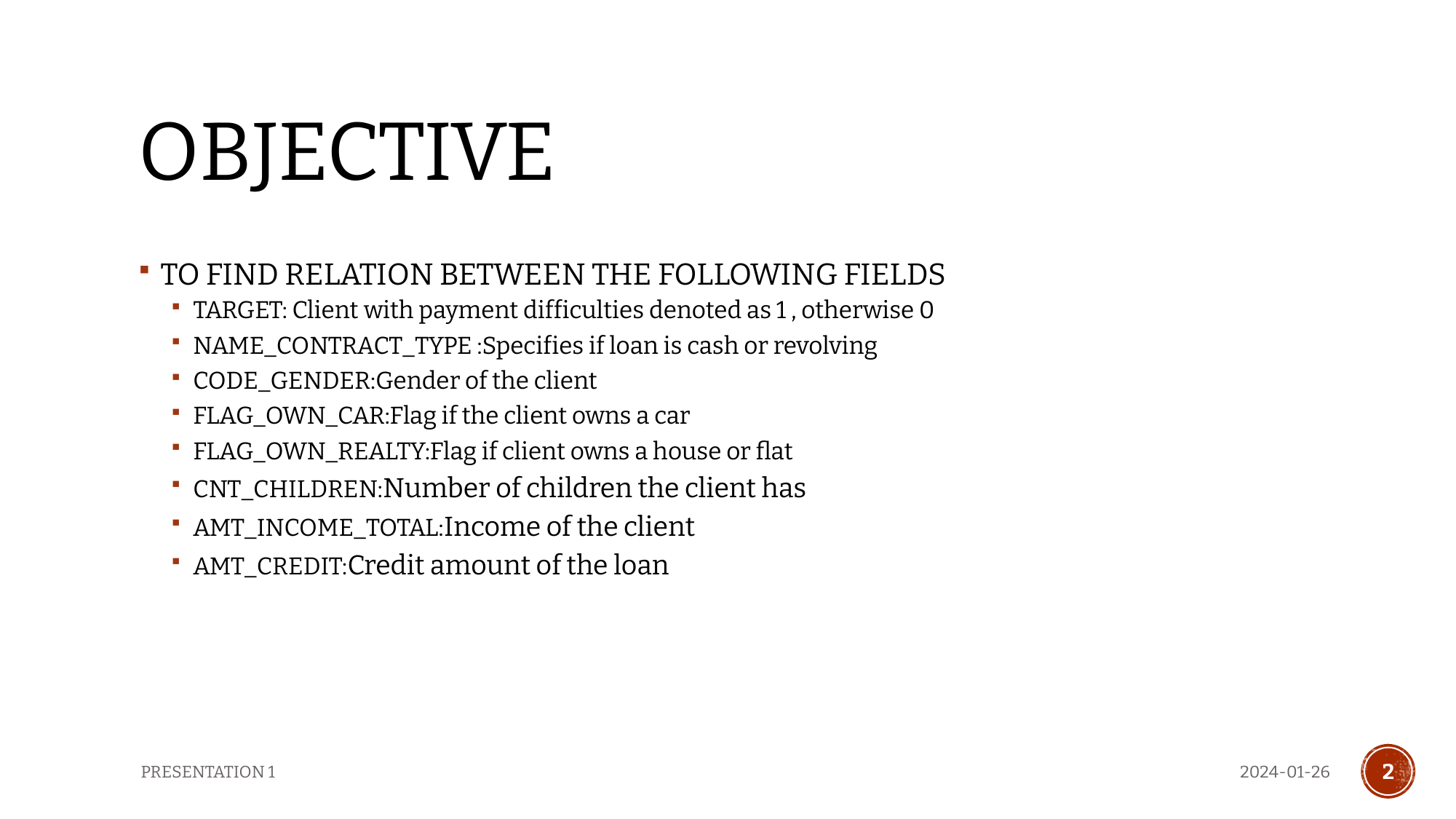

# OBJECTIVE
TO FIND RELATION BETWEEN THE FOLLOWING FIELDS
TARGET: Client with payment difficulties denoted as 1 , otherwise 0
NAME_CONTRACT_TYPE :Specifies if loan is cash or revolving
CODE_GENDER:Gender of the client
FLAG_OWN_CAR:Flag if the client owns a car
FLAG_OWN_REALTY:Flag if client owns a house or flat
CNT_CHILDREN:Number of children the client has
AMT_INCOME_TOTAL:Income of the client
AMT_CREDIT:Credit amount of the loan

PRESENTATION 1
2024-01-26
2